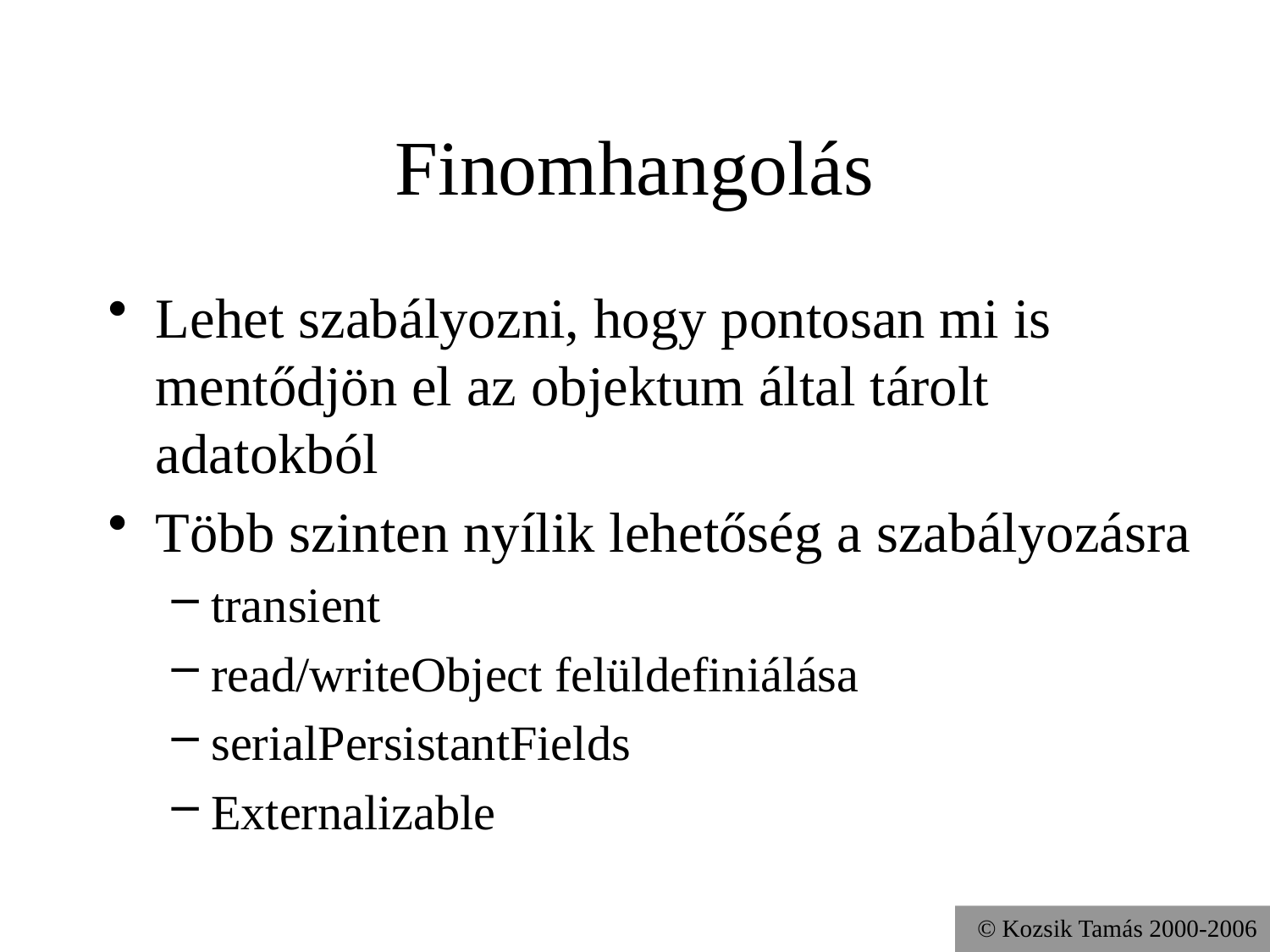

# Finomhangolás
Lehet szabályozni, hogy pontosan mi is mentődjön el az objektum által tárolt adatokból
Több szinten nyílik lehetőség a szabályozásra
transient
read/writeObject felüldefiniálása
serialPersistantFields
Externalizable
© Kozsik Tamás 2000-2006